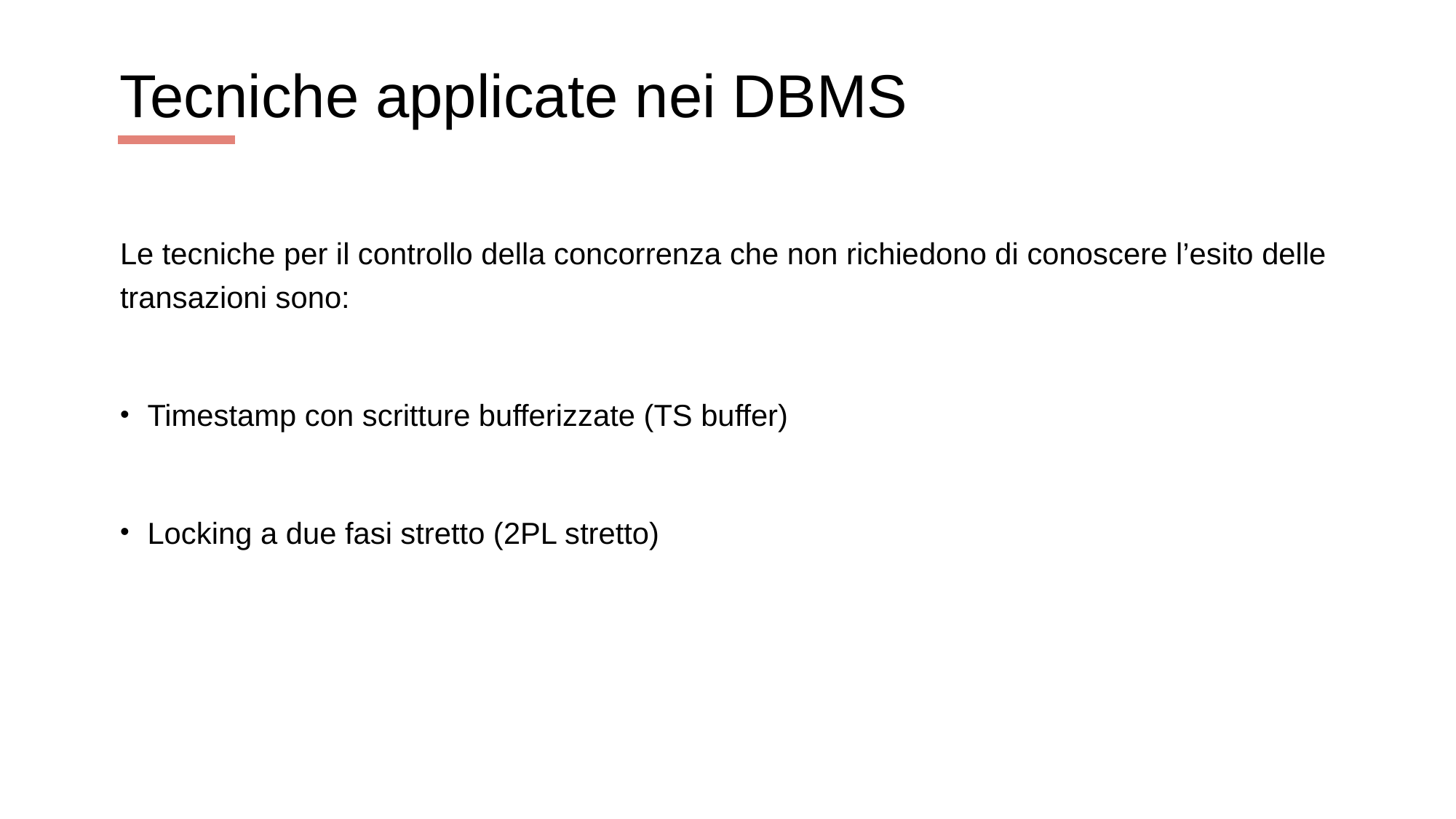

# Tecniche applicate nei DBMS
Le tecniche per il controllo della concorrenza che non richiedono di conoscere l’esito delle transazioni sono:

Timestamp con scritture bufferizzate (TS buffer)

Locking a due fasi stretto (2PL stretto)